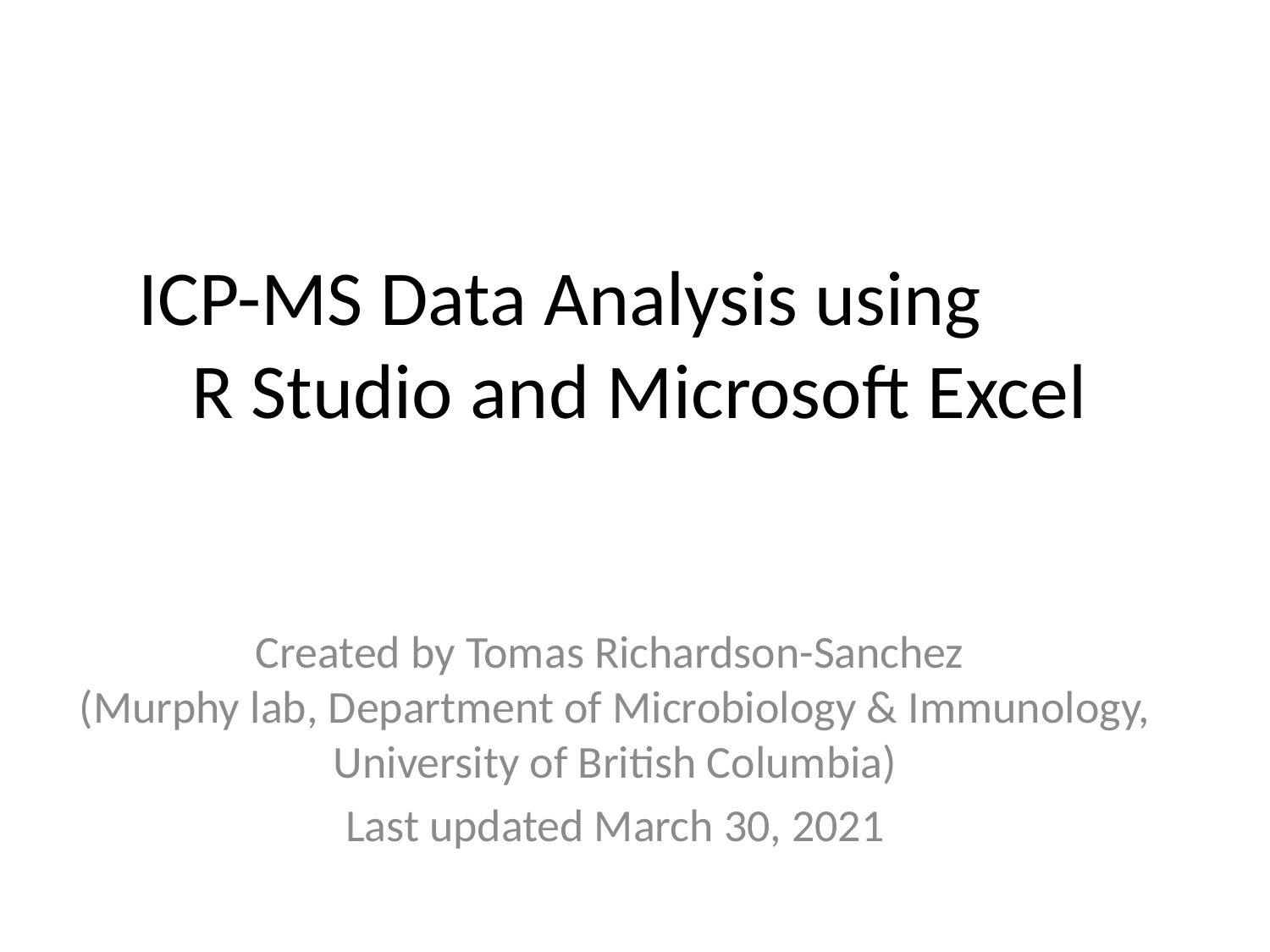

# ICP-MS Data Analysis using          R Studio and Microsoft Excel
Created by Tomas Richardson-Sanchez
(Murphy lab, Department of Microbiology & Immunology, University of British Columbia)
Last updated March 30, 2021